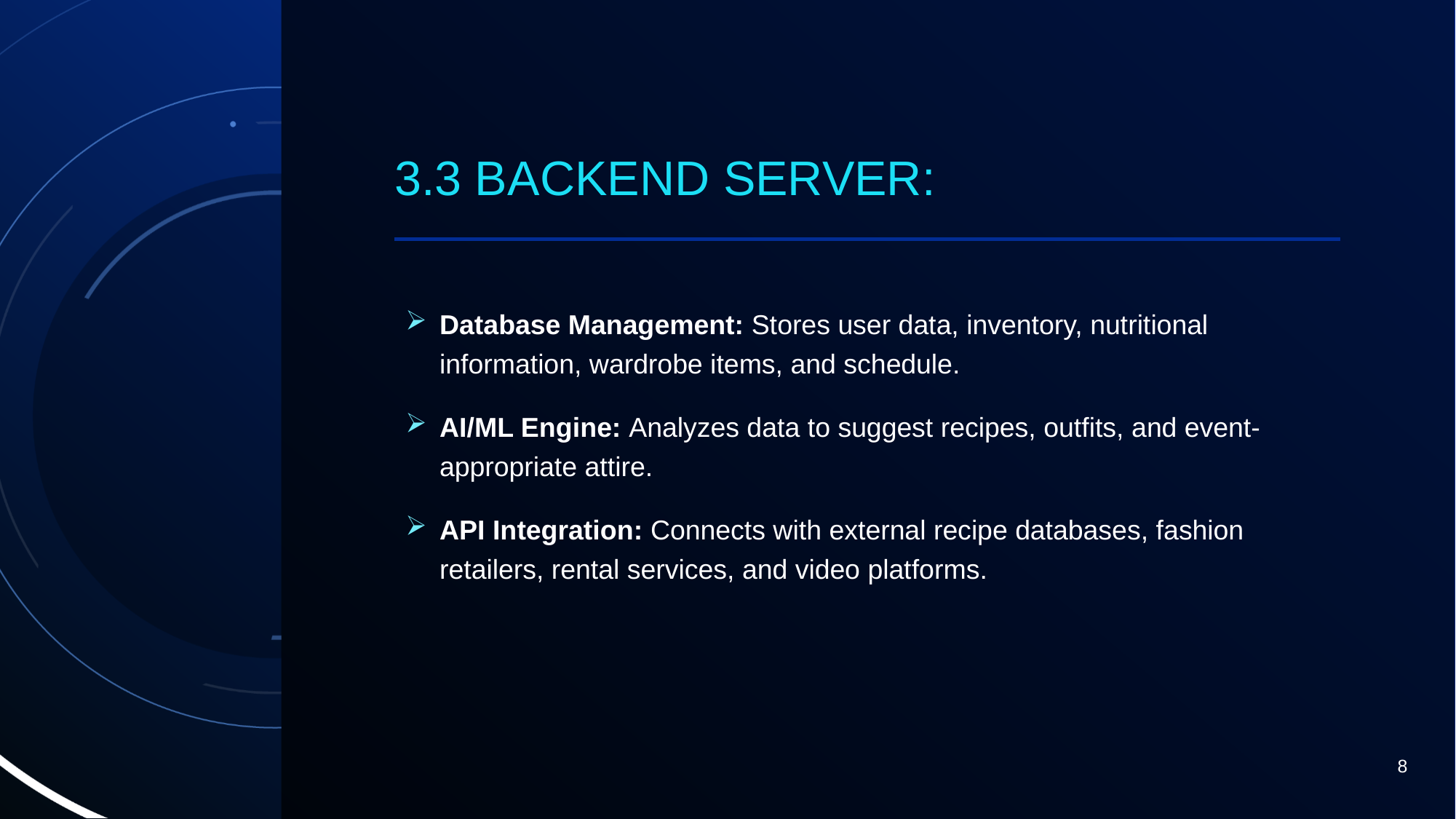

# 3.3 Backend Server:
Database Management: Stores user data, inventory, nutritional information, wardrobe items, and schedule.
AI/ML Engine: Analyzes data to suggest recipes, outfits, and event-appropriate attire.
API Integration: Connects with external recipe databases, fashion retailers, rental services, and video platforms.
8